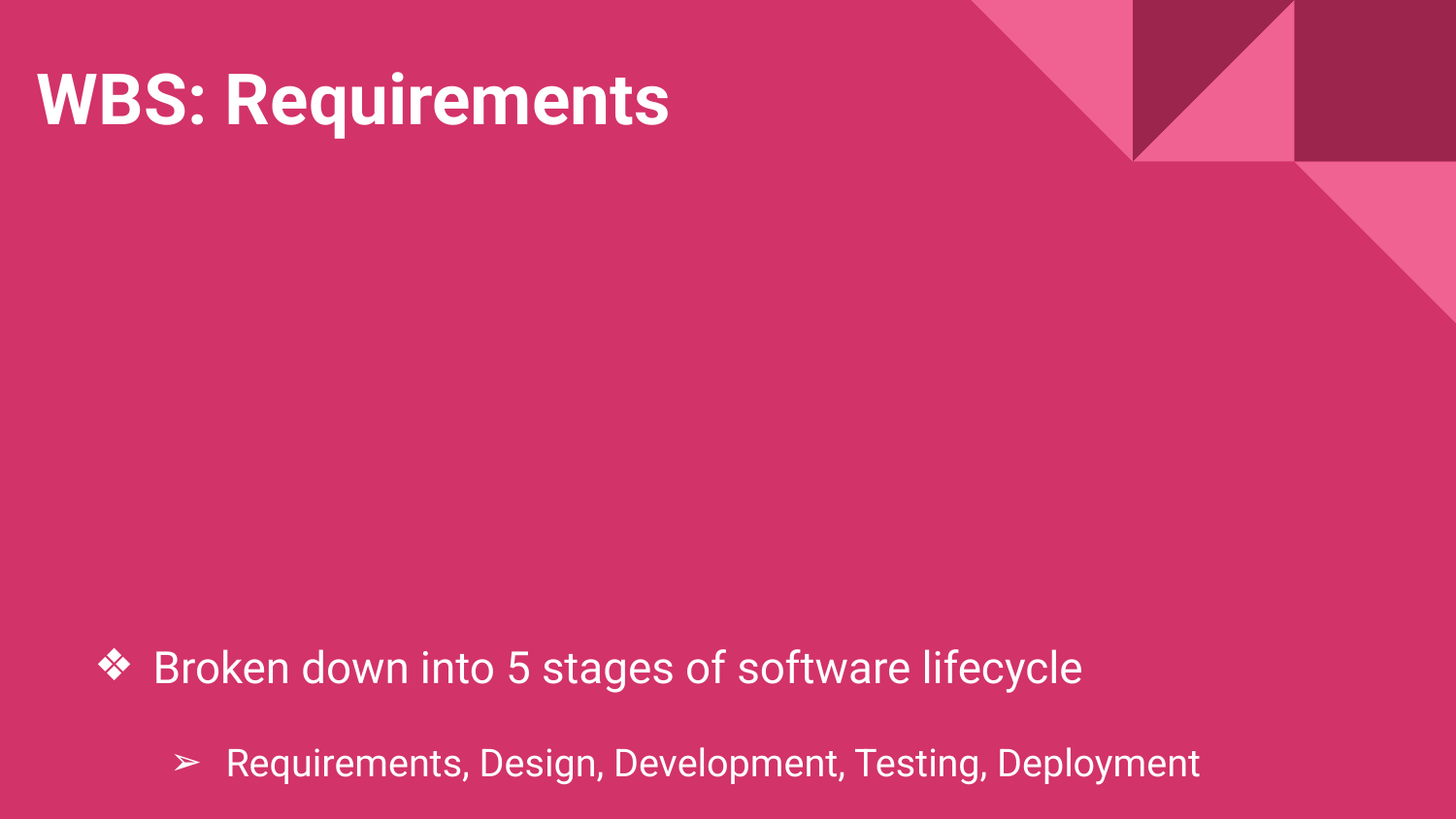

# WBS: Requirements
Broken down into 5 stages of software lifecycle
Requirements, Design, Development, Testing, Deployment